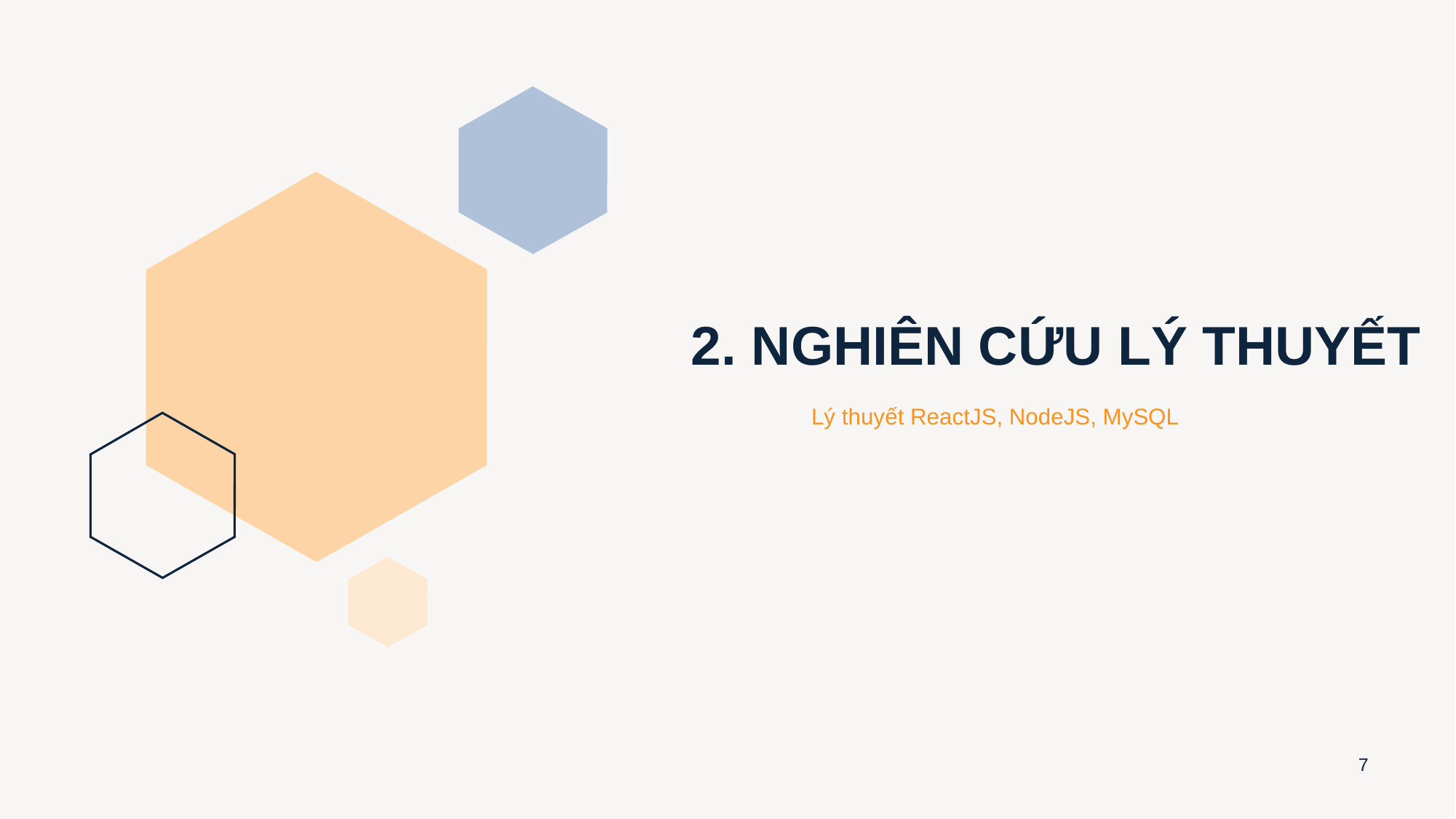

# 2. NGHIÊN CỨU LÝ THUYẾT
Lý thuyết ReactJS, NodeJS, MySQL

7